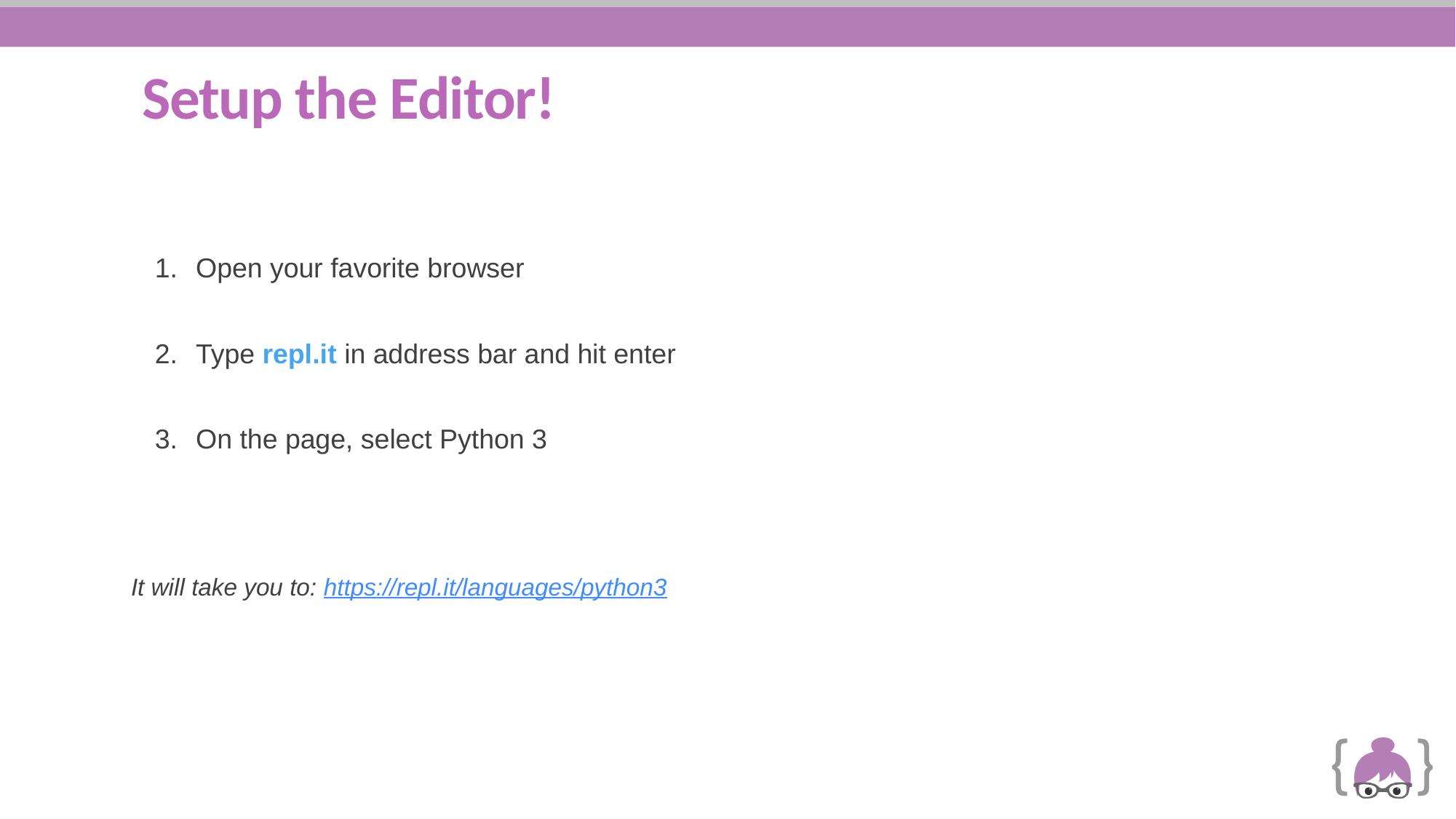

# Setup the Editor!

Open your favorite browser

Type repl.it in address bar and hit enter

On the page, select Python 3

It will take you to: https://repl.it/languages/python3